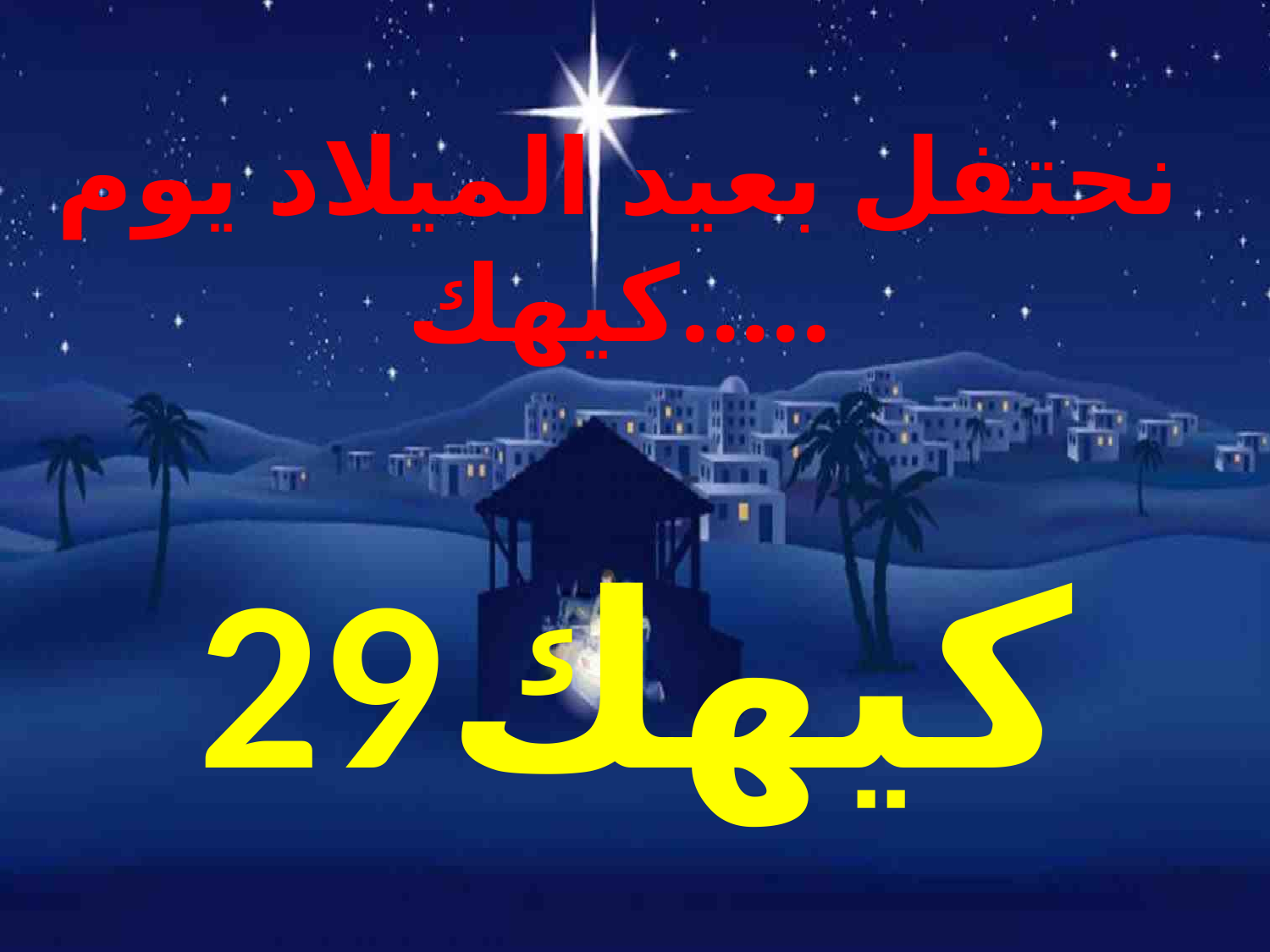

# نحتفل بعيد الميلاد يوم .....كيهك
29كيهك